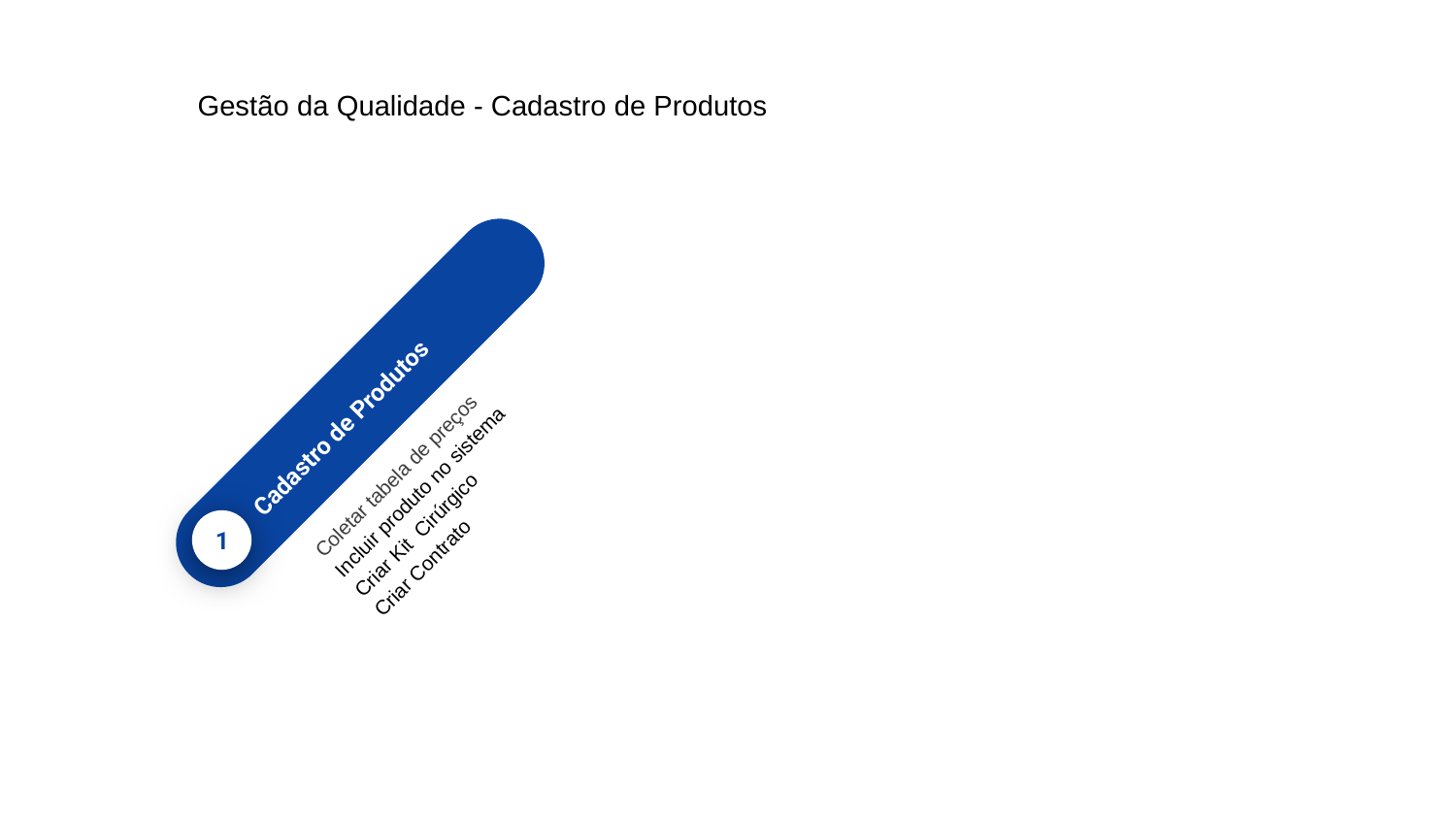

Gestão da Qualidade - Cadastro de Produtos

Cadastro de Produtos
Coletar tabela de preços
Incluir produto no sistema
Criar Kit  Cirúrgico
Criar Contrato
1